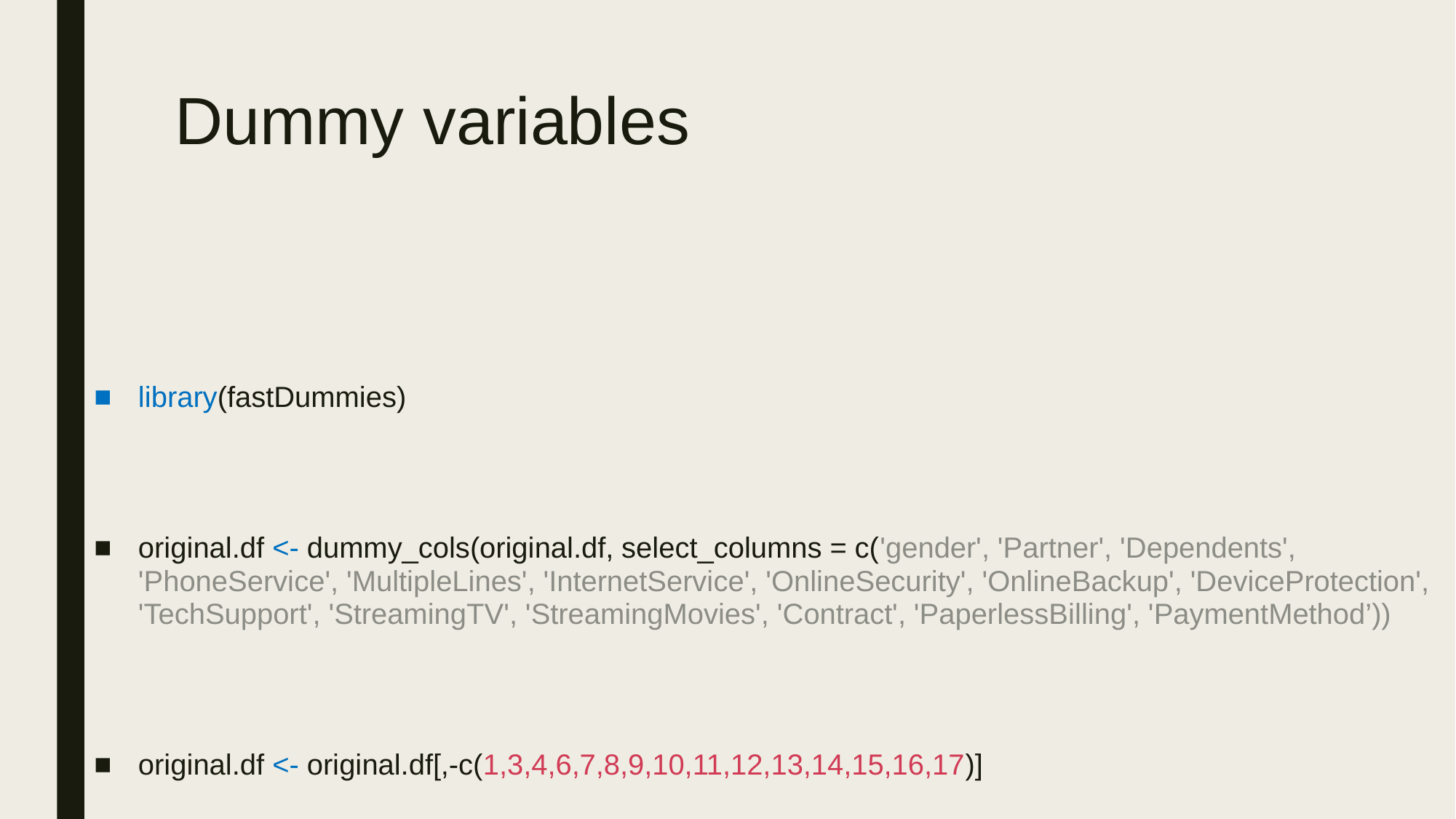

# Dummy variables

library(fastDummies)

original.df <- dummy_cols(original.df, select_columns = c('gender', 'Partner', 'Dependents', 'PhoneService', 'MultipleLines', 'InternetService', 'OnlineSecurity', 'OnlineBackup', 'DeviceProtection', 'TechSupport', 'StreamingTV', 'StreamingMovies', 'Contract', 'PaperlessBilling', 'PaymentMethod’))

original.df <- original.df[,-c(1,3,4,6,7,8,9,10,11,12,13,14,15,16,17)]